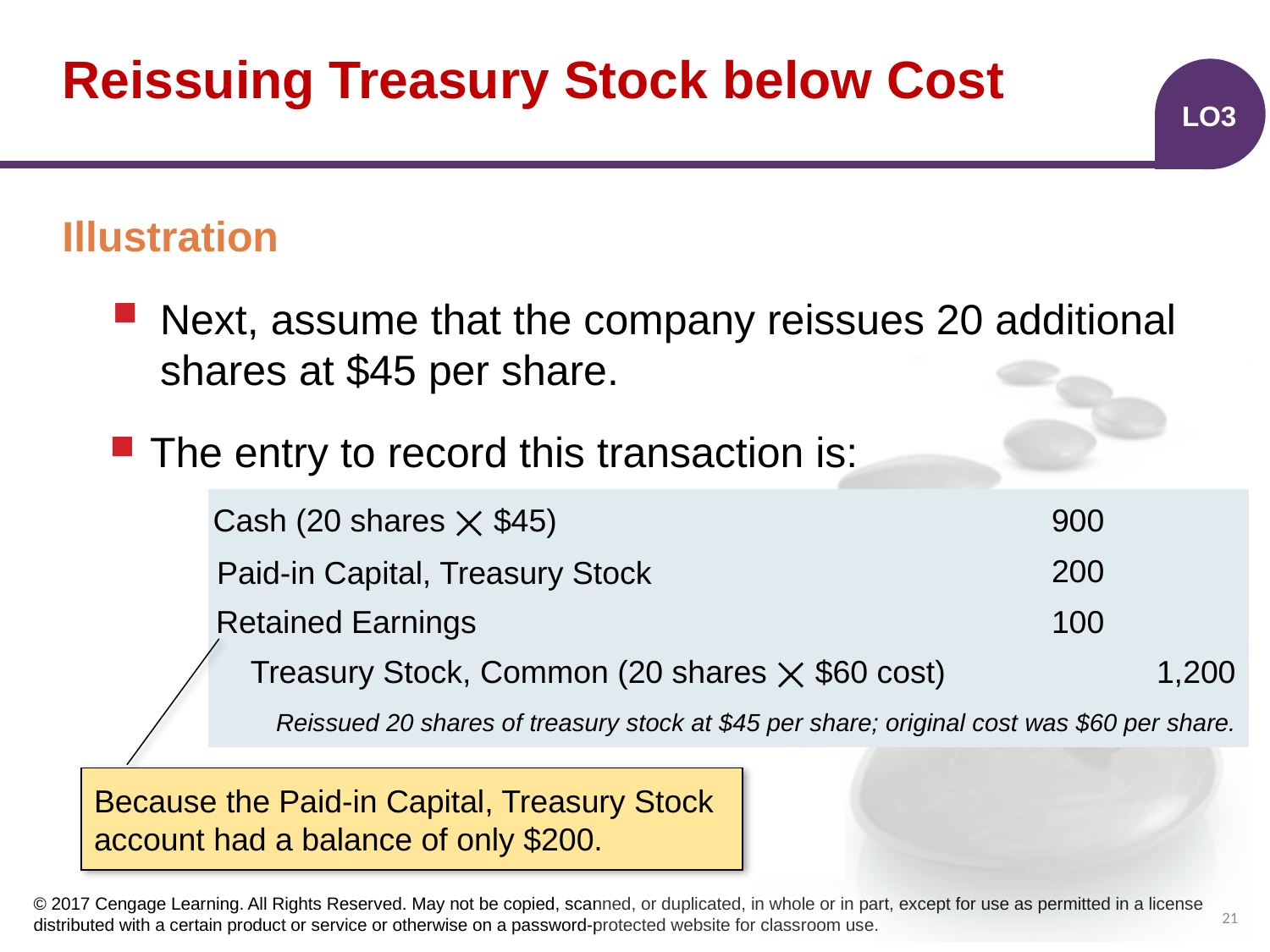

# Reissuing Treasury Stock below Cost
LO3
Illustration
Next, assume that the company reissues 20 additional shares at $45 per share.
The entry to record this transaction is:

|  |  |  |  |
| --- | --- | --- | --- |
|  |  |  |  |
|  |  |  |  |
|  |  |  |  |
|  |  |  |  |
Cash (20 shares ⨉ $45)
900
200
Paid-in Capital, Treasury Stock
100
Retained Earnings
Treasury Stock, Common (20 shares ⨉ $60 cost)
1,200
Reissued 20 shares of treasury stock at $45 per share; original cost was $60 per share.
Because the Paid-in Capital, Treasury Stock account had a balance of only $200.

21